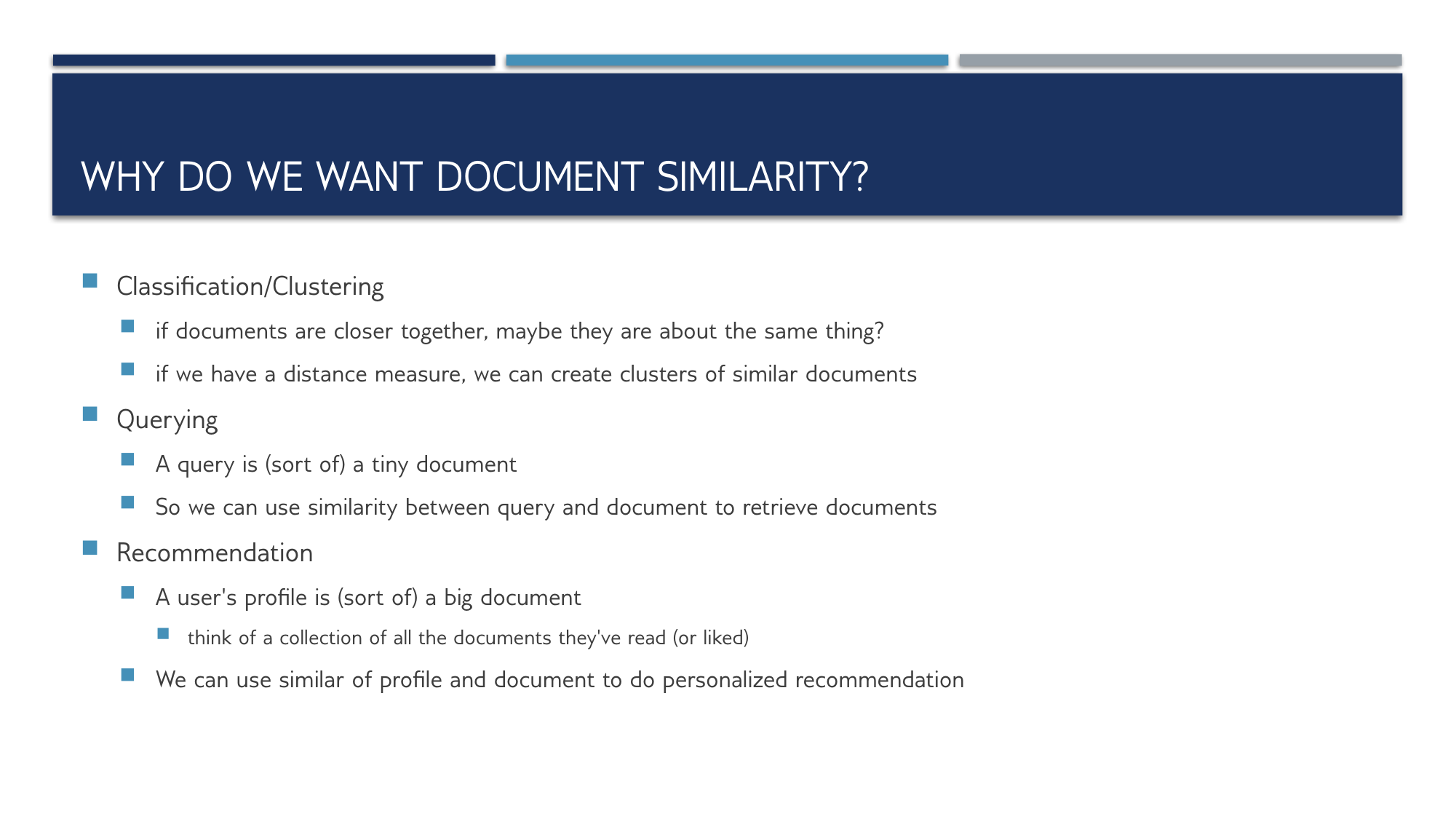

# Why do we want document similarity?
Classification/Clustering
if documents are closer together, maybe they are about the same thing?
if we have a distance measure, we can create clusters of similar documents
Querying
A query is (sort of) a tiny document
So we can use similarity between query and document to retrieve documents
Recommendation
A user's profile is (sort of) a big document
think of a collection of all the documents they've read (or liked)
We can use similar of profile and document to do personalized recommendation